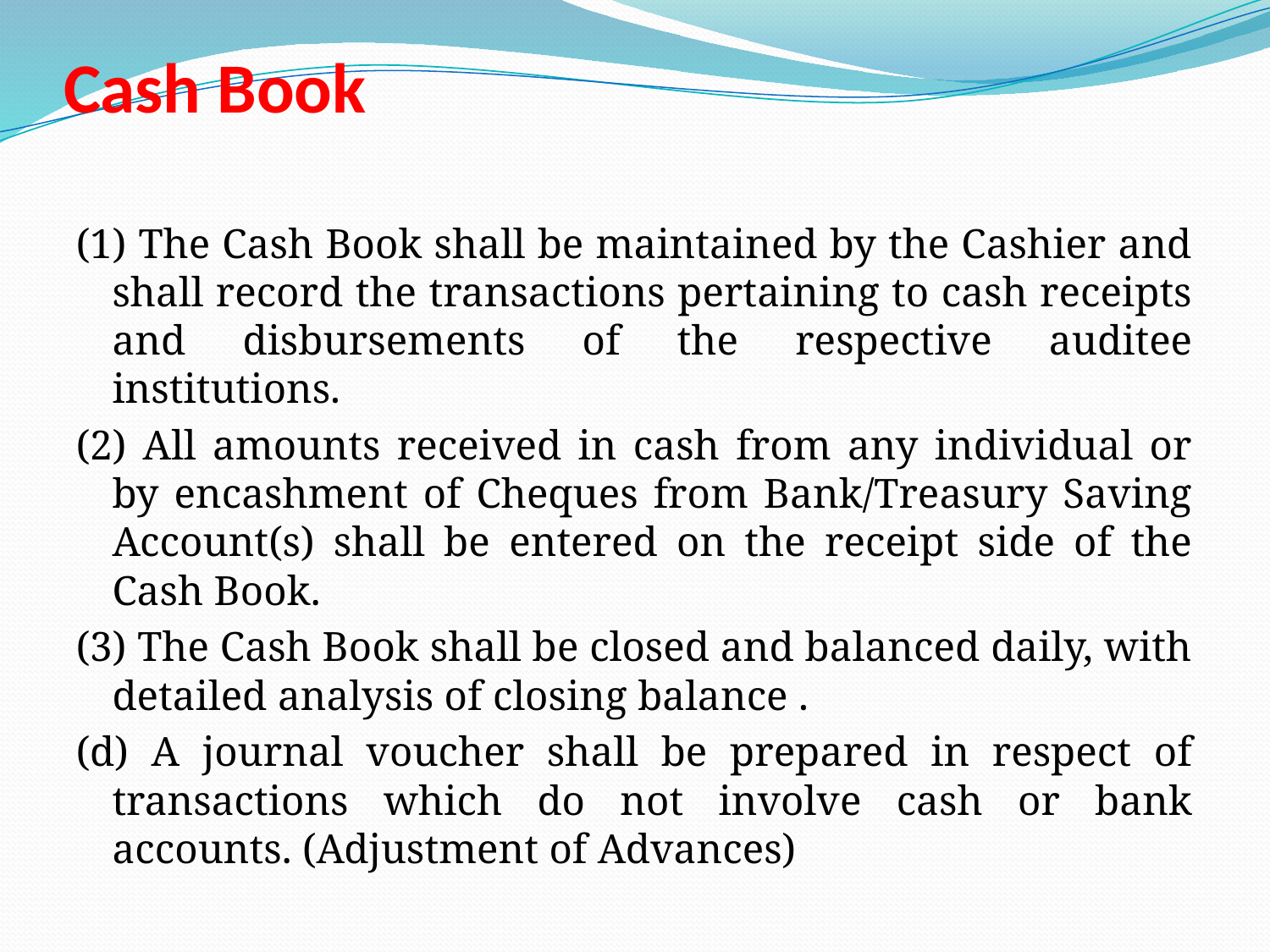

# Cash Book
(1) The Cash Book shall be maintained by the Cashier and shall record the transactions pertaining to cash receipts and disbursements of the respective auditee institutions.
(2) All amounts received in cash from any individual or by encashment of Cheques from Bank/Treasury Saving Account(s) shall be entered on the receipt side of the Cash Book.
(3) The Cash Book shall be closed and balanced daily, with detailed analysis of closing balance .
(d) A journal voucher shall be prepared in respect of transactions which do not involve cash or bank accounts. (Adjustment of Advances)